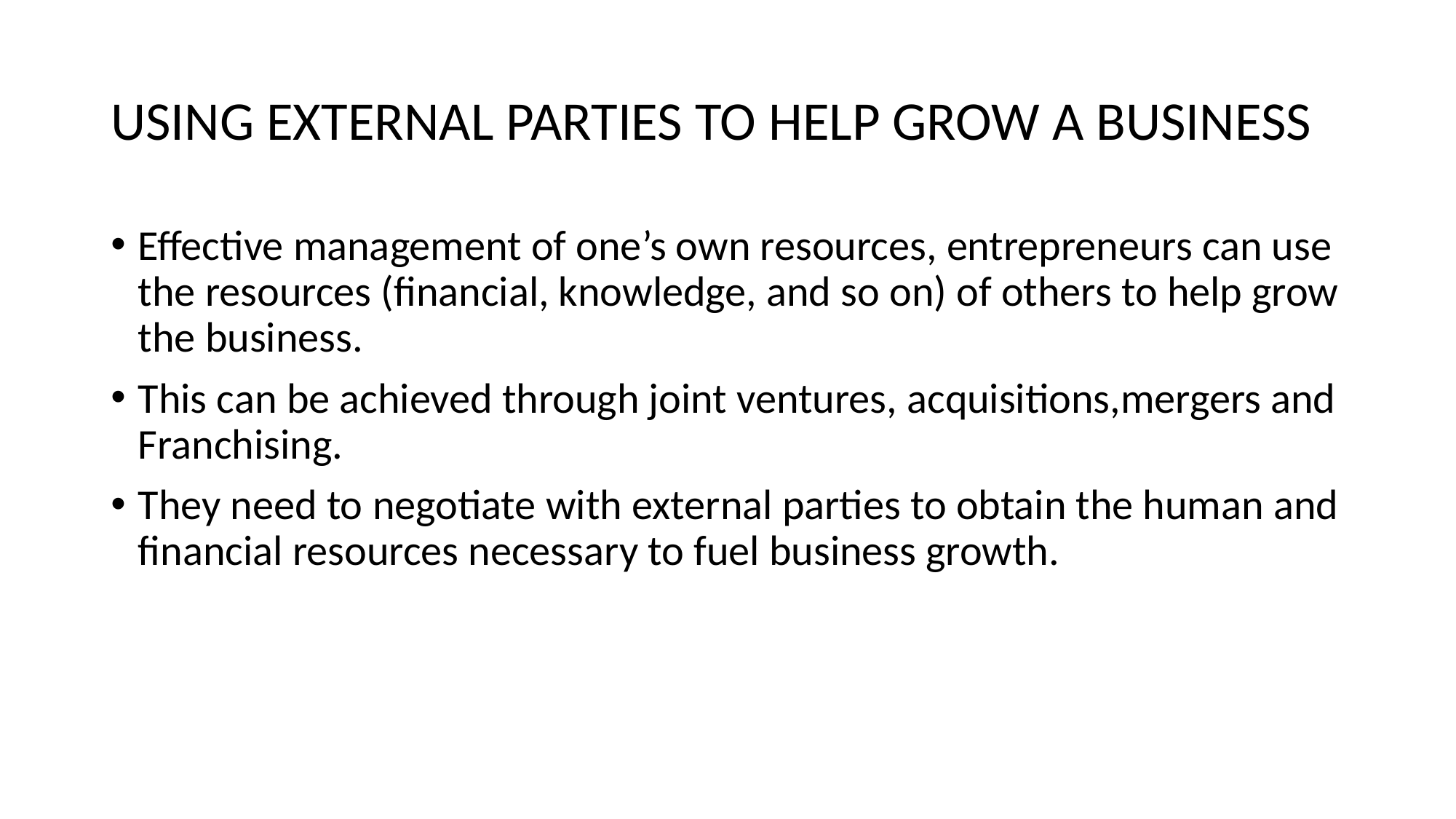

# USING EXTERNAL PARTIES TO HELP GROW A BUSINESS
Effective management of one’s own resources, entrepreneurs can use the resources (financial, knowledge, and so on) of others to help grow the business.
This can be achieved through joint ventures, acquisitions,mergers and Franchising.
They need to negotiate with external parties to obtain the human and financial resources necessary to fuel business growth.